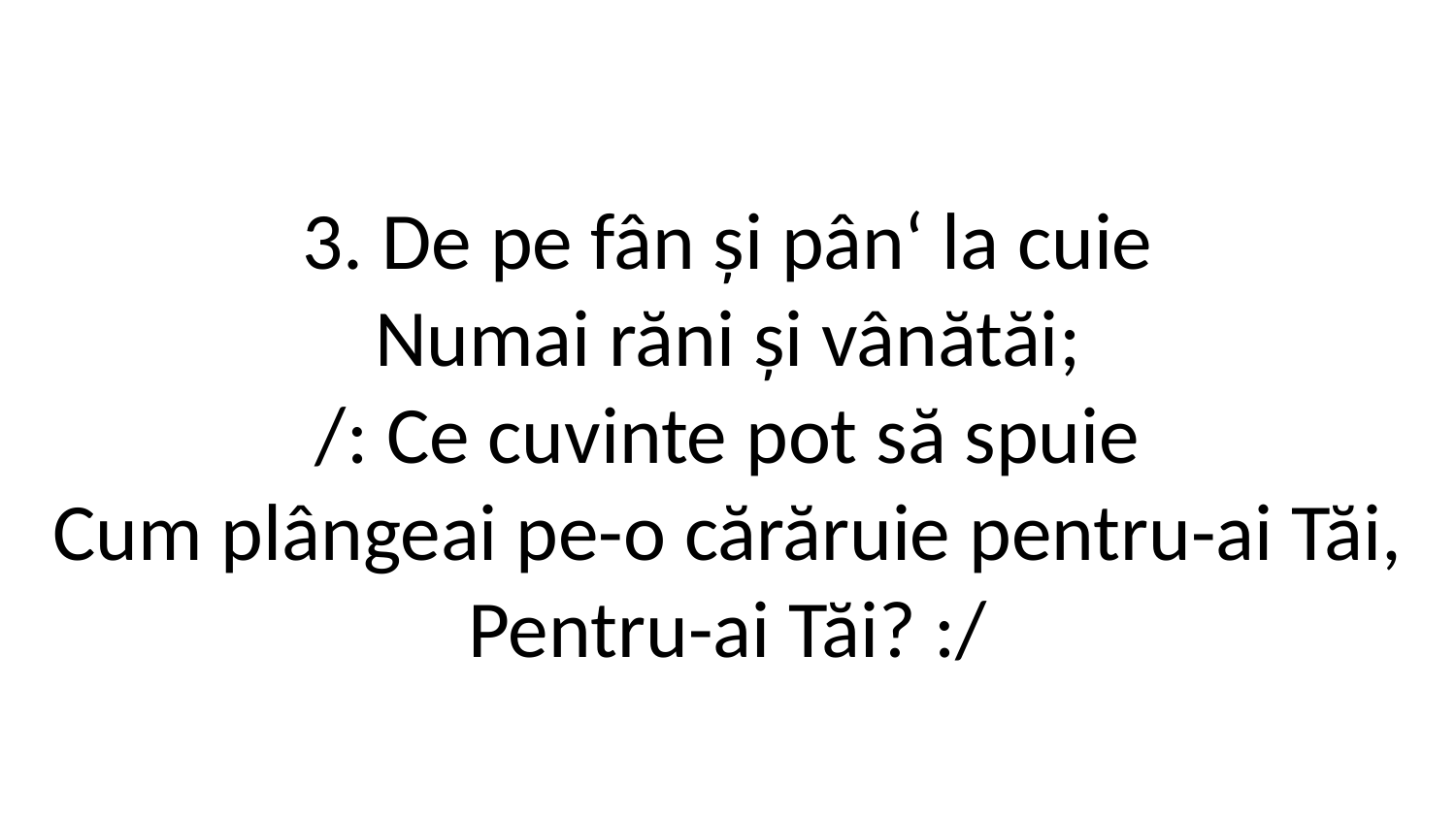

3. De pe fân și pân‘ la cuie
Numai răni și vânătăi;
/: Ce cuvinte pot să spuie
Cum plângeai pe-o cărăruie pentru-ai Tăi,
Pentru-ai Tăi? :/